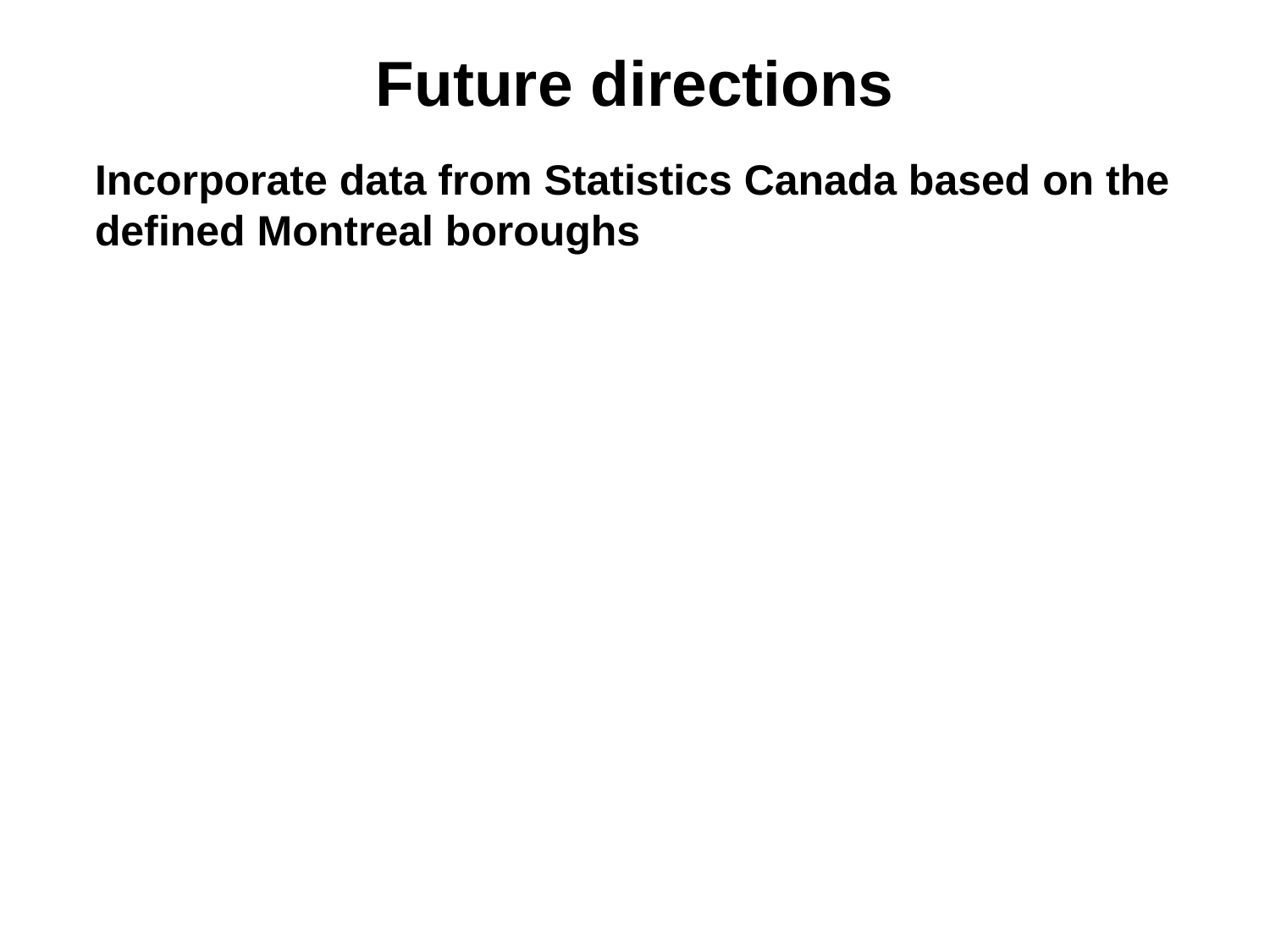

Future directions
Incorporate data from Statistics Canada based on the defined Montreal boroughs